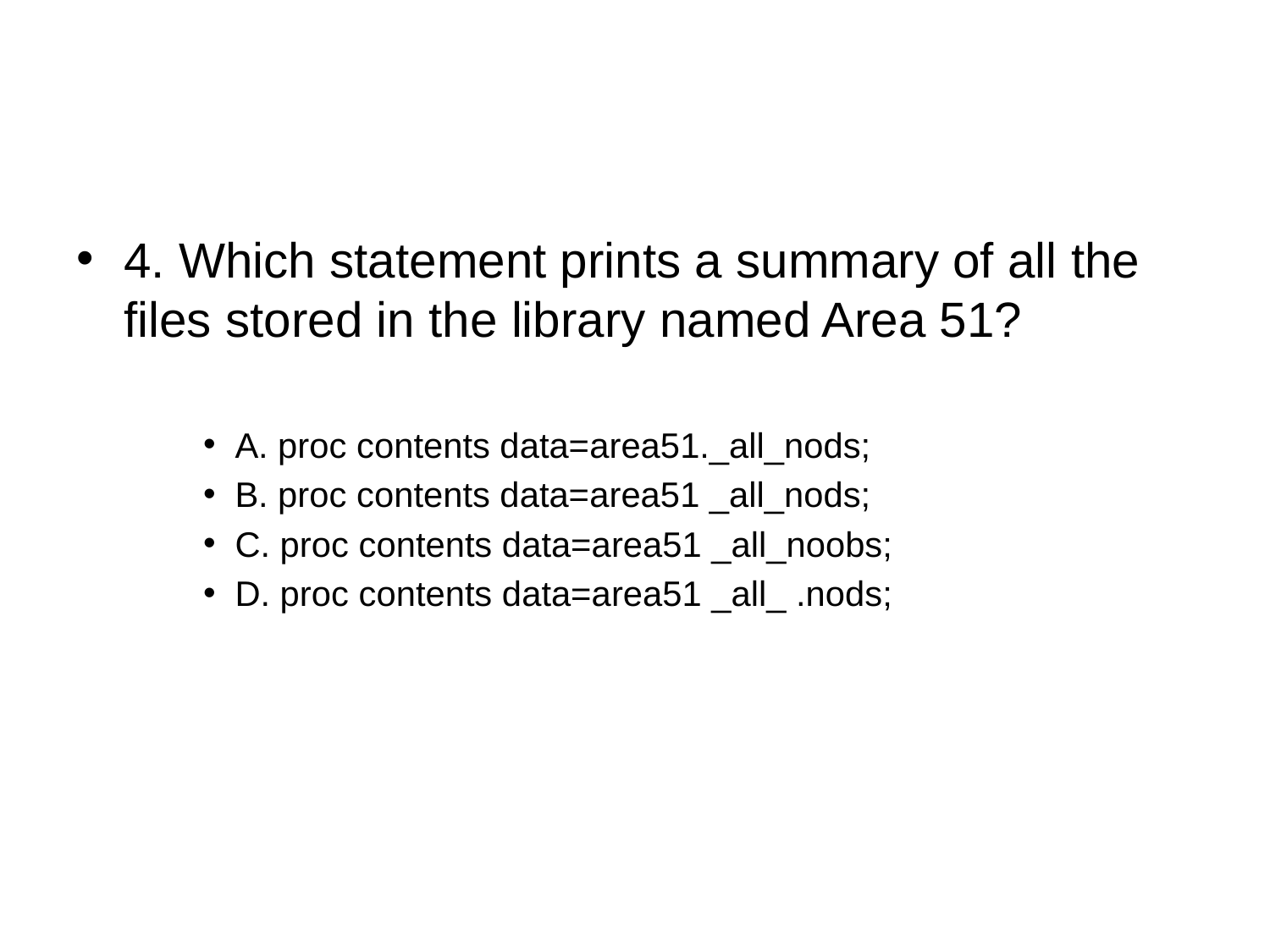

#
4. Which statement prints a summary of all the files stored in the library named Area 51?

A. proc contents data=area51._all_nods;
B. proc contents data=area51 _all_nods;
C. proc contents data=area51 _all_noobs;
D. proc contents data=area51 _all_ .nods;